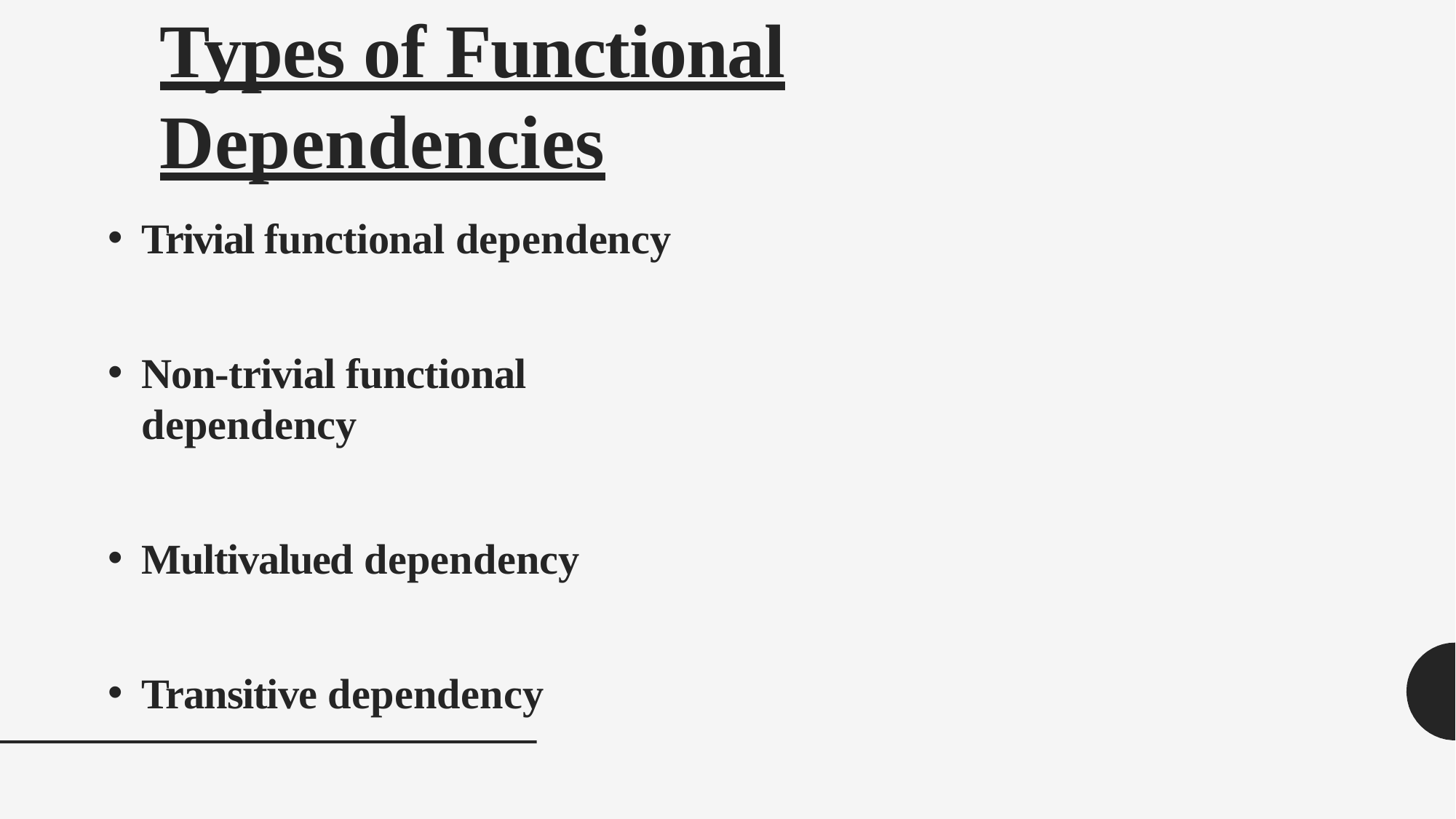

# Types of Functional Dependencies
Trivial functional dependency

Non-trivial functional dependency

Multivalued dependency

Transitive dependency